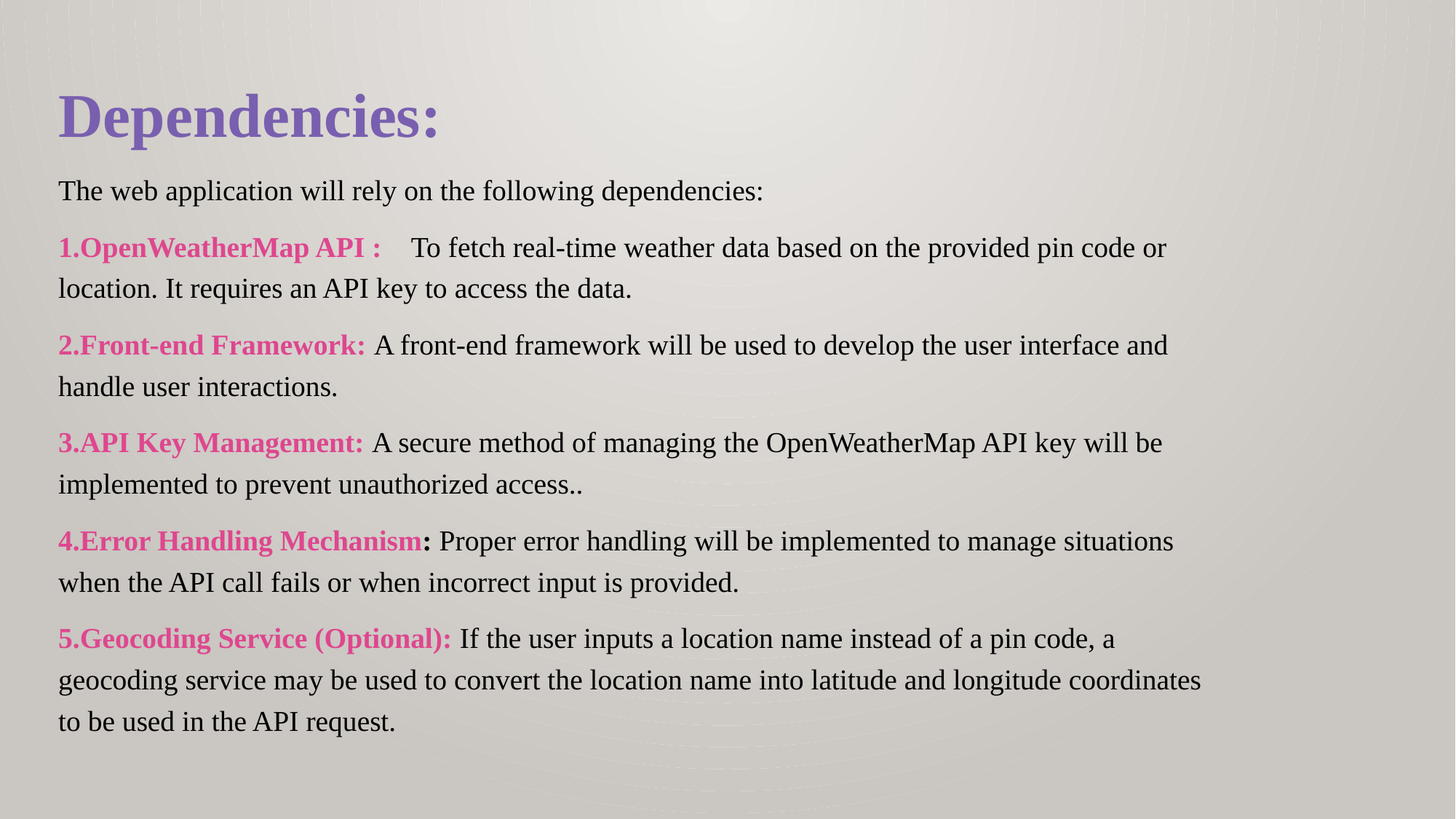

Dependencies:
The web application will rely on the following dependencies:
1.OpenWeatherMap API :    To fetch real-time weather data based on the provided pin code or location. It requires an API key to access the data.
2.Front-end Framework: A front-end framework will be used to develop the user interface and handle user interactions.
3.API Key Management: A secure method of managing the OpenWeatherMap API key will be implemented to prevent unauthorized access..
4.Error Handling Mechanism: Proper error handling will be implemented to manage situations when the API call fails or when incorrect input is provided.
5.Geocoding Service (Optional): If the user inputs a location name instead of a pin code, a geocoding service may be used to convert the location name into latitude and longitude coordinates to be used in the API request.